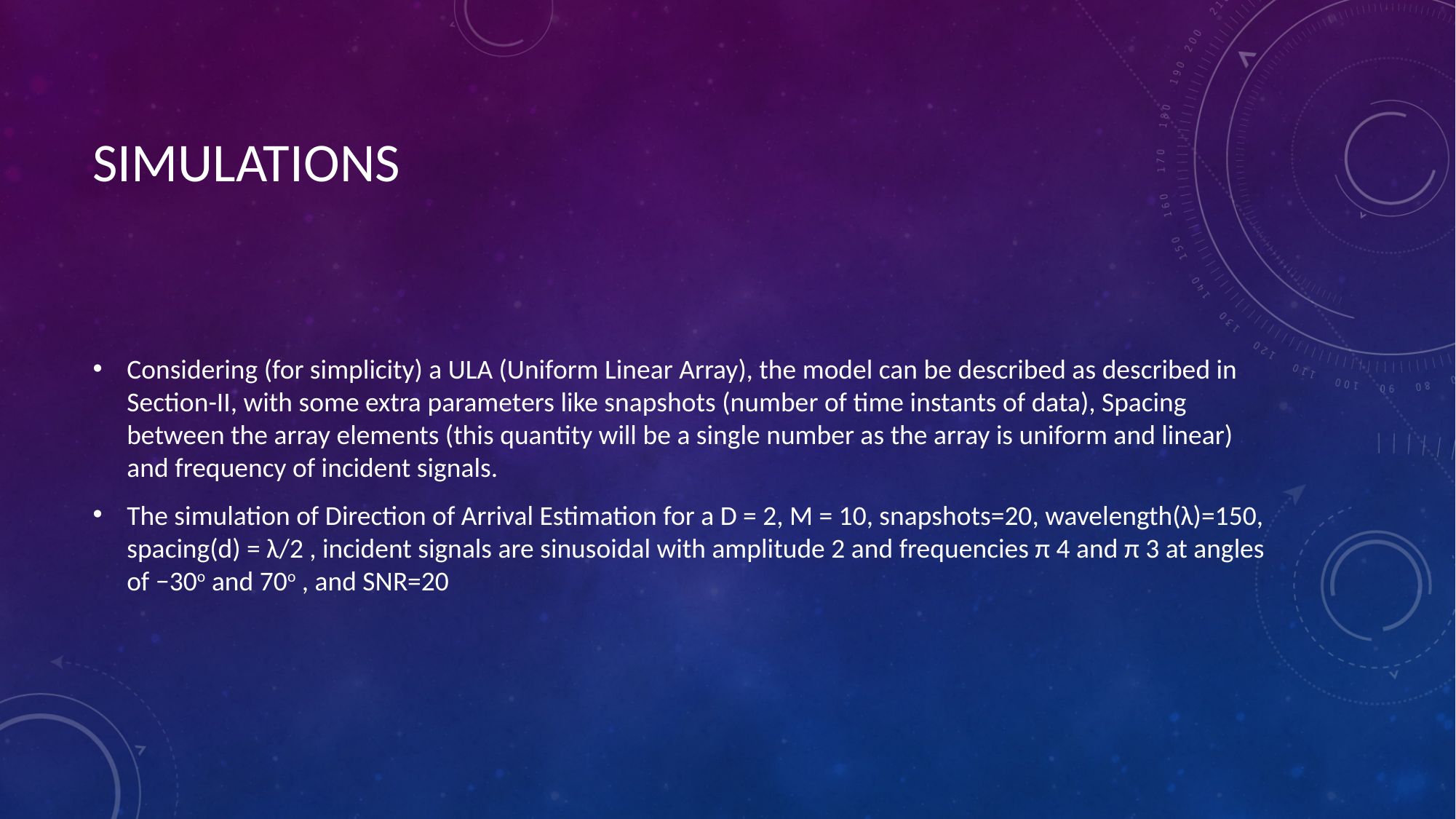

# simulations
Considering (for simplicity) a ULA (Uniform Linear Array), the model can be described as described in Section-II, with some extra parameters like snapshots (number of time instants of data), Spacing between the array elements (this quantity will be a single number as the array is uniform and linear) and frequency of incident signals.
The simulation of Direction of Arrival Estimation for a D = 2, M = 10, snapshots=20, wavelength(λ)=150, spacing(d) = λ/2 , incident signals are sinusoidal with amplitude 2 and frequencies π 4 and π 3 at angles of −30o and 70o , and SNR=20